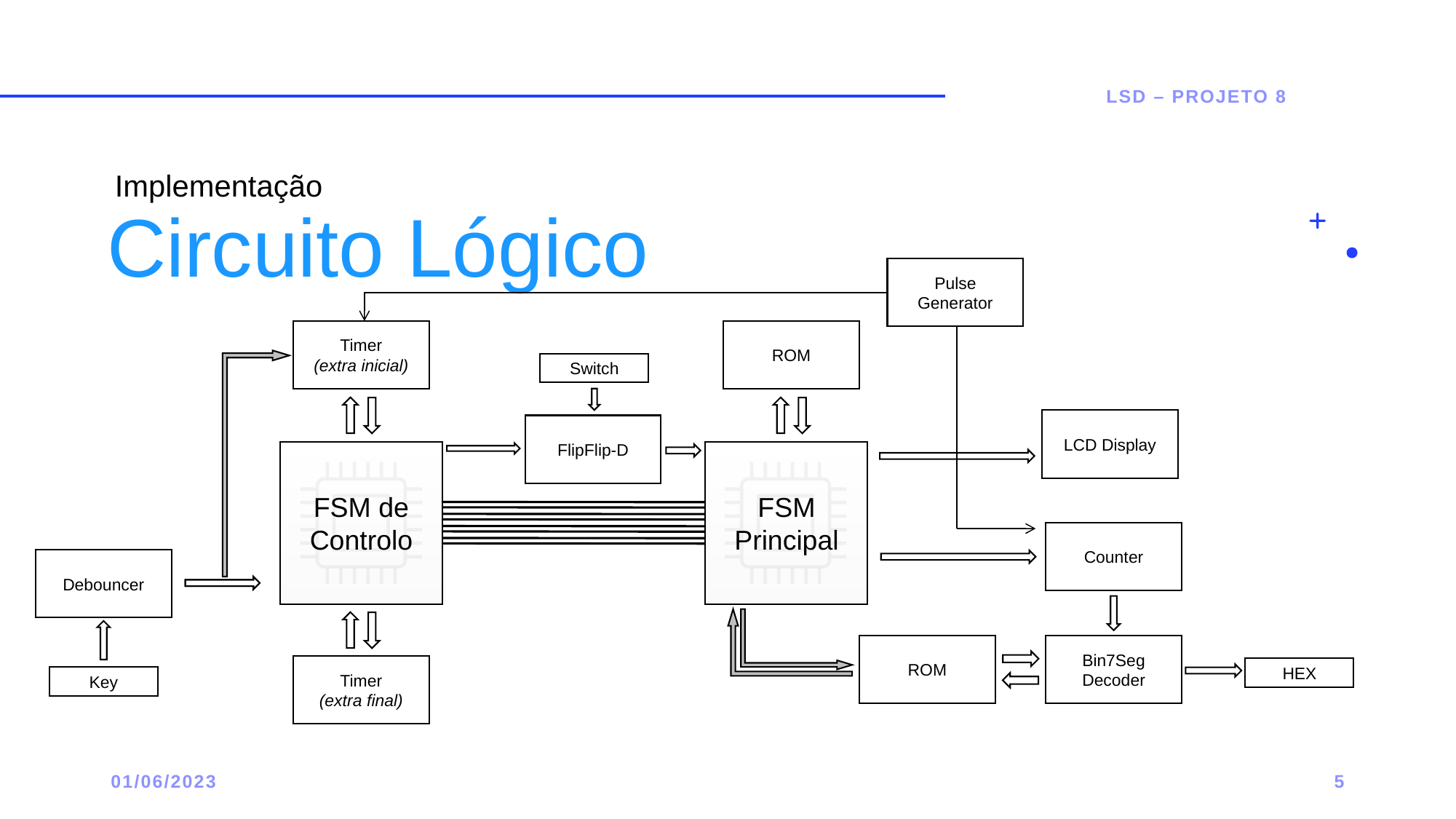

Implementação
Lsd – projeto 8
# Circuito Lógico
Pulse Generator
Timer
(extra inicial)

Timer
(extra final)
ROM

Bin7Seg
Decoder
ROM

HEX

LCD Display

Counter

Switch

FlipFlip-D

FSM de Controlo
FSM Principal

Debouncer

Key
01/06/2023
5